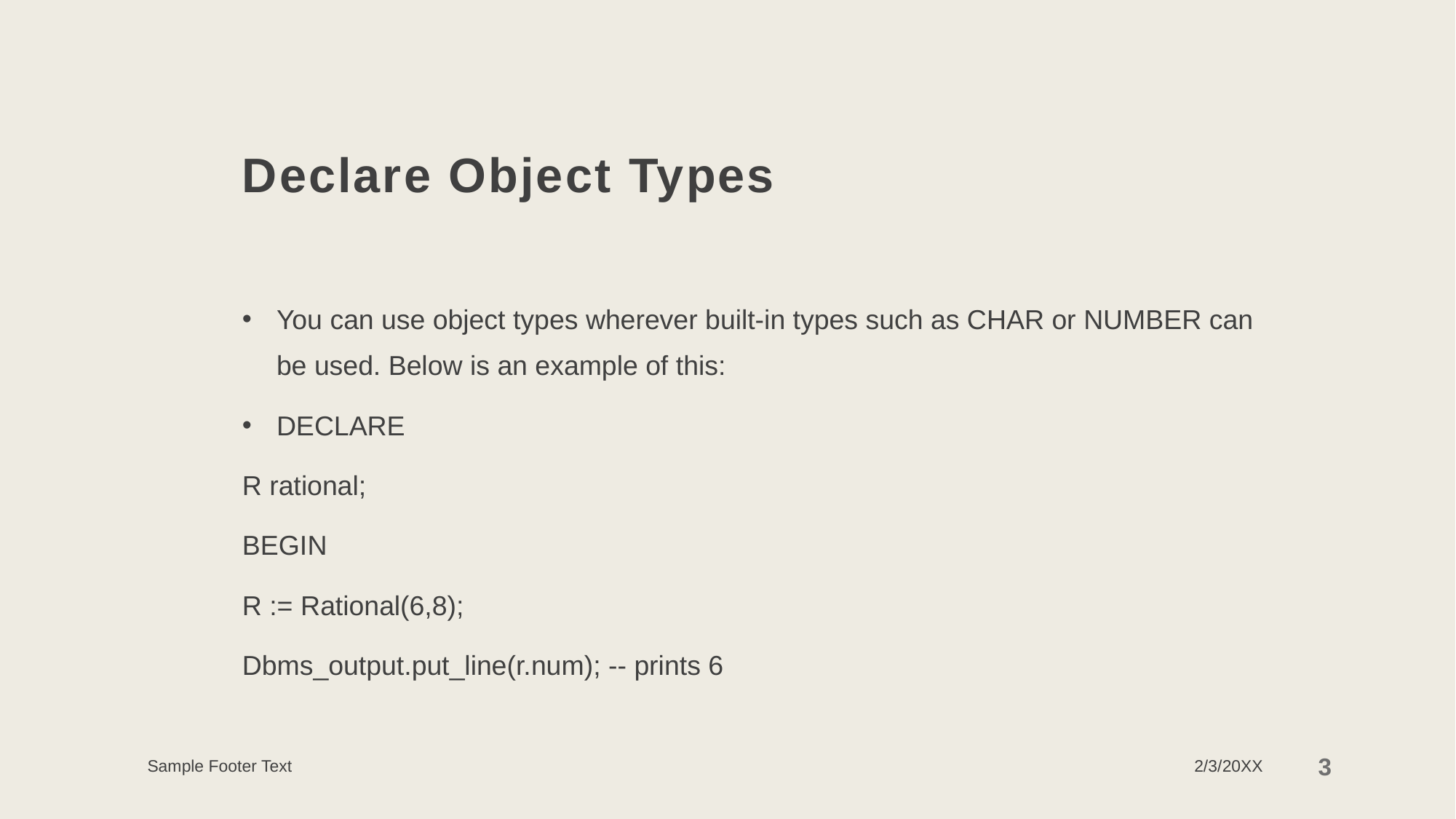

# Declare Object Types
You can use object types wherever built-in types such as CHAR or NUMBER can be used. Below is an example of this:
DECLARE
R rational;
BEGIN
R := Rational(6,8);
Dbms_output.put_line(r.num); -- prints 6
Sample Footer Text
2/3/20XX
3